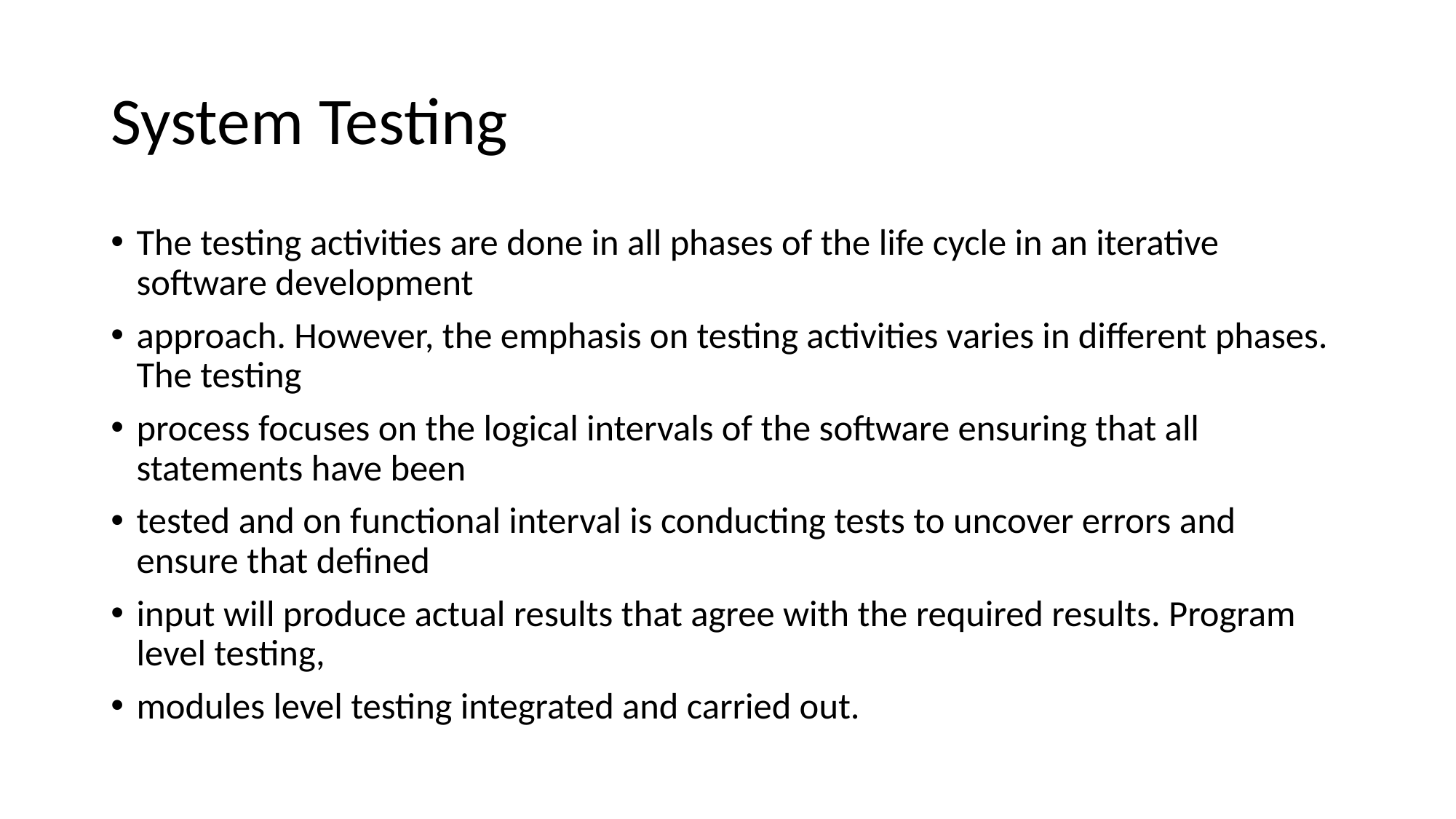

# System Testing
The testing activities are done in all phases of the life cycle in an iterative software development
approach. However, the emphasis on testing activities varies in different phases. The testing
process focuses on the logical intervals of the software ensuring that all statements have been
tested and on functional interval is conducting tests to uncover errors and ensure that defined
input will produce actual results that agree with the required results. Program level testing,
modules level testing integrated and carried out.